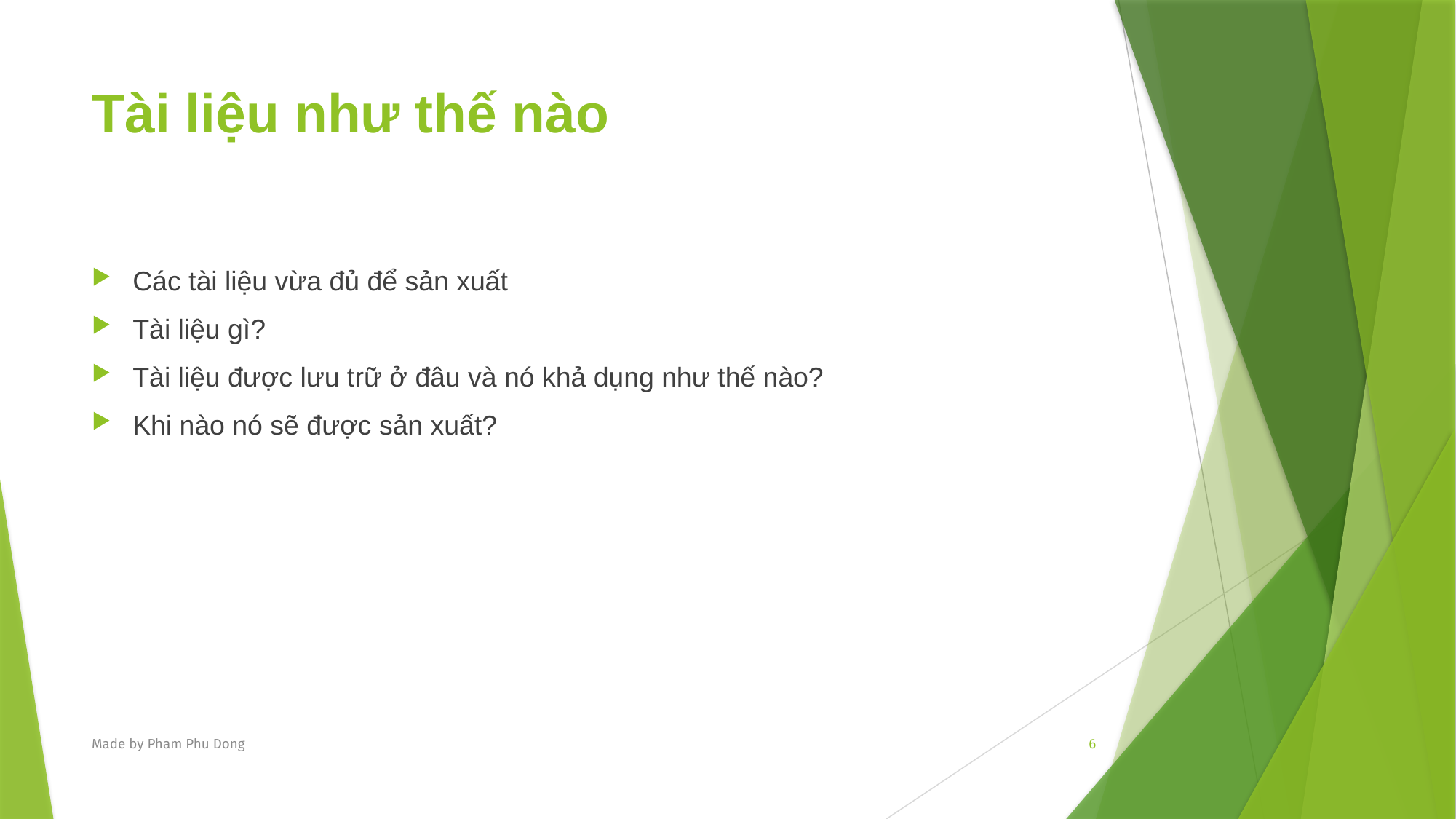

# Tài liệu như thế nào
Các tài liệu vừa đủ để sản xuất
Tài liệu gì?
Tài liệu được lưu trữ ở đâu và nó khả dụng như thế nào?
Khi nào nó sẽ được sản xuất?

Made by Pham Phu Dong
6